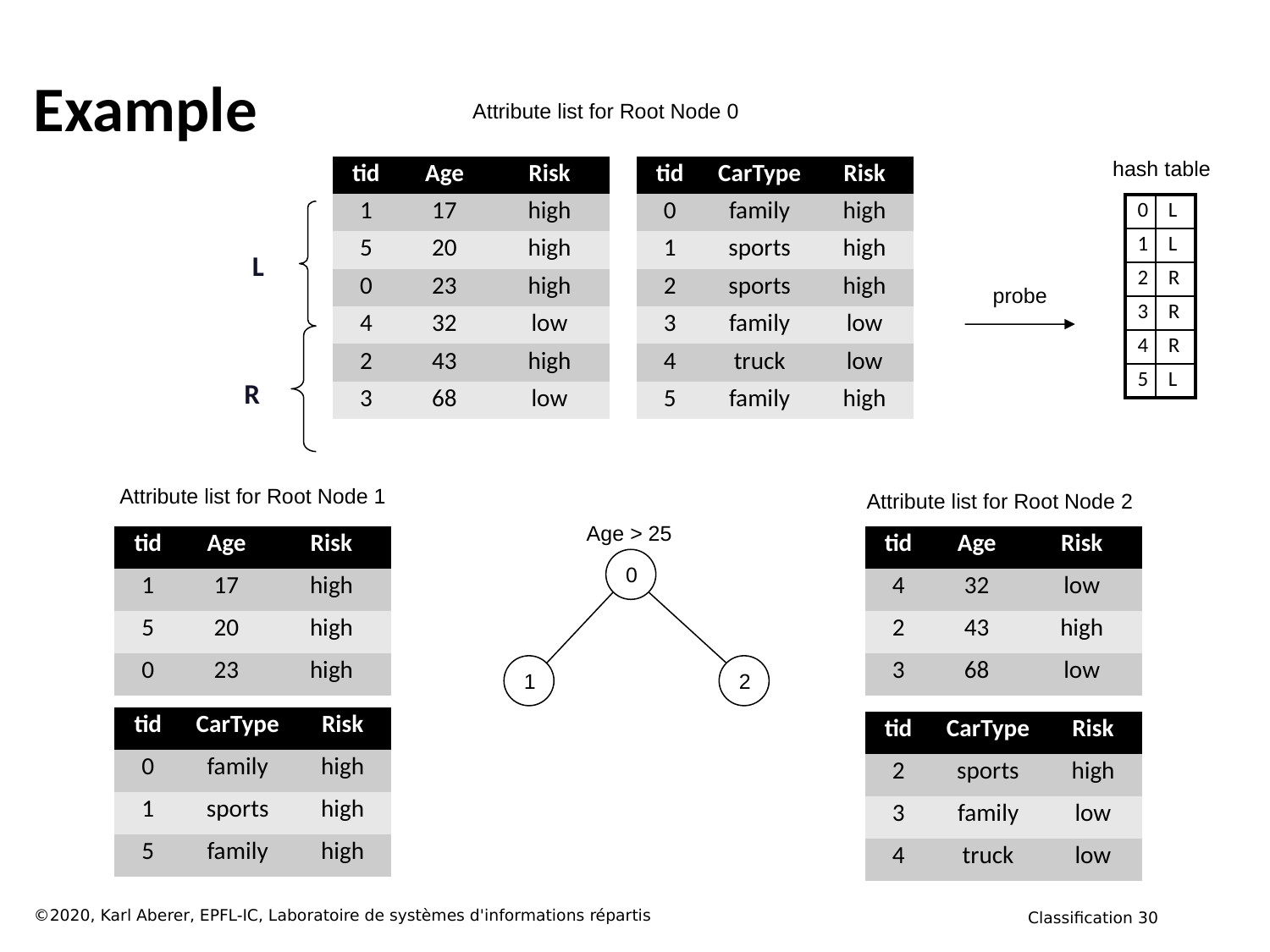

# Example
Attribute list for Root Node 0
hash table
| tid | Age | Risk |
| --- | --- | --- |
| 1 | 17 | high |
| 5 | 20 | high |
| 0 | 23 | high |
| 4 | 32 | low |
| 2 | 43 | high |
| 3 | 68 | low |
| tid | CarType | Risk |
| --- | --- | --- |
| 0 | family | high |
| 1 | sports | high |
| 2 | sports | high |
| 3 | family | low |
| 4 | truck | low |
| 5 | family | high |
| 0 | L |
| --- | --- |
| 1 | L |
| 2 | R |
| 3 | R |
| 4 | R |
| 5 | L |

L
probe

R
Attribute list for Root Node 1
Attribute list for Root Node 2
Age > 25
0
1
2
| tid | Age | Risk |
| --- | --- | --- |
| 1 | 17 | high |
| 5 | 20 | high |
| 0 | 23 | high |
| tid | Age | Risk |
| --- | --- | --- |
| 4 | 32 | low |
| 2 | 43 | high |
| 3 | 68 | low |
| tid | CarType | Risk |
| --- | --- | --- |
| 0 | family | high |
| 1 | sports | high |
| 5 | family | high |
| tid | CarType | Risk |
| --- | --- | --- |
| 2 | sports | high |
| 3 | family | low |
| 4 | truck | low |
©2020, Karl Aberer, EPFL-IC, Laboratoire de systèmes d'informations répartis